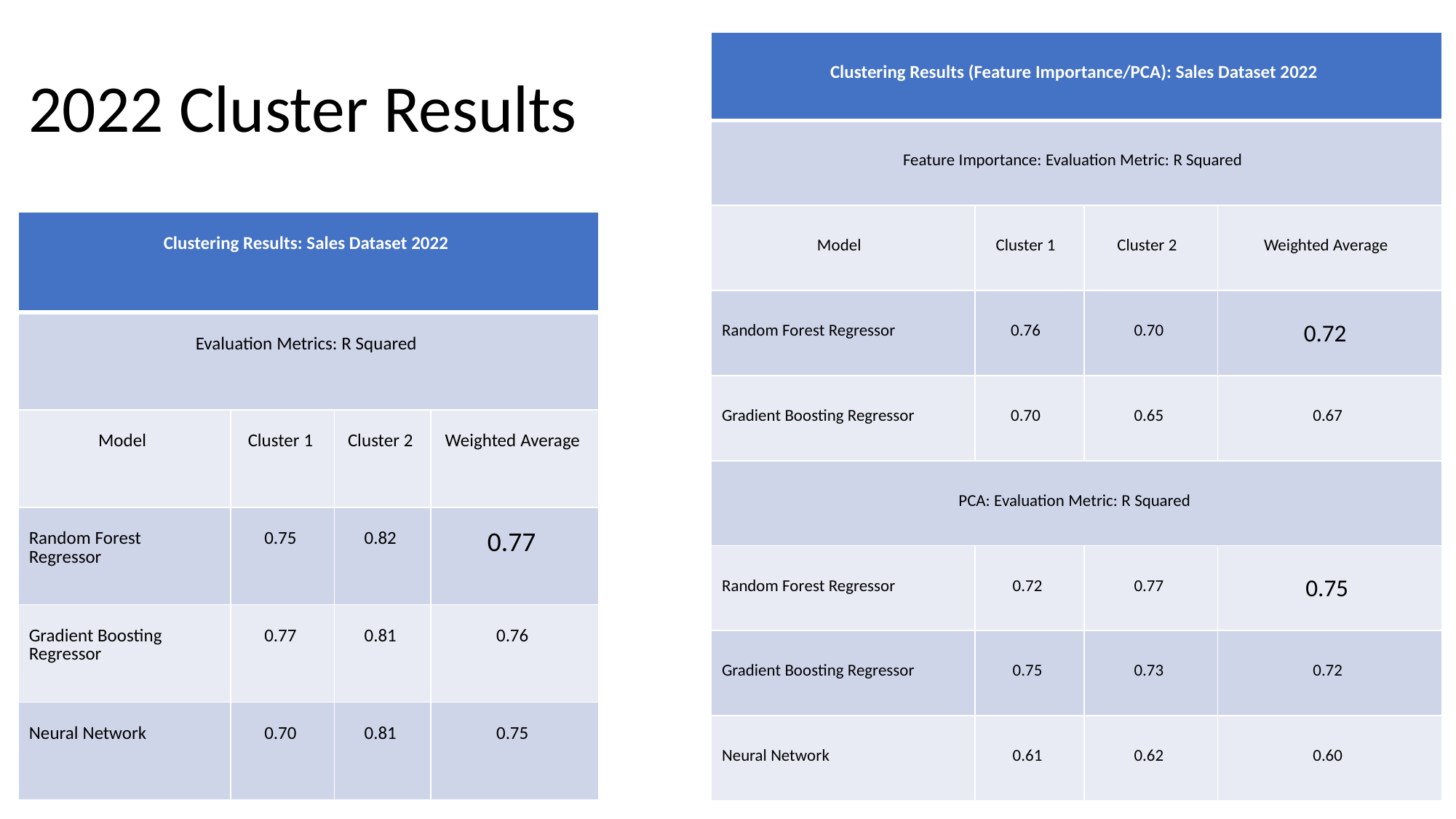

# 2022 Cluster Results
| Clustering Results (Feature Importance/PCA): Sales Dataset 2022 |  |  |  |
| --- | --- | --- | --- |
| Feature Importance: Evaluation Metric: R Squared |  |  |  |
| Model | Cluster 1 | Cluster 2 | Weighted Average |
| Random Forest Regressor | 0.76 | 0.70 | 0.72 |
| Gradient Boosting Regressor | 0.70 | 0.65 | 0.67 |
| PCA: Evaluation Metric: R Squared |  |  |  |
| Random Forest Regressor | 0.72 | 0.77 | 0.75 |
| Gradient Boosting Regressor | 0.75 | 0.73 | 0.72 |
| Neural Network | 0.61 | 0.62 | 0.60 |
| Clustering Results: Sales Dataset 2022 |  |  |  |
| --- | --- | --- | --- |
| Evaluation Metrics: R Squared |  |  |  |
| Model | Cluster 1 | Cluster 2 | Weighted Average |
| Random Forest Regressor | 0.75 | 0.82 | 0.77 |
| Gradient Boosting Regressor | 0.77 | 0.81 | 0.76 |
| Neural Network | 0.70 | 0.81 | 0.75 |